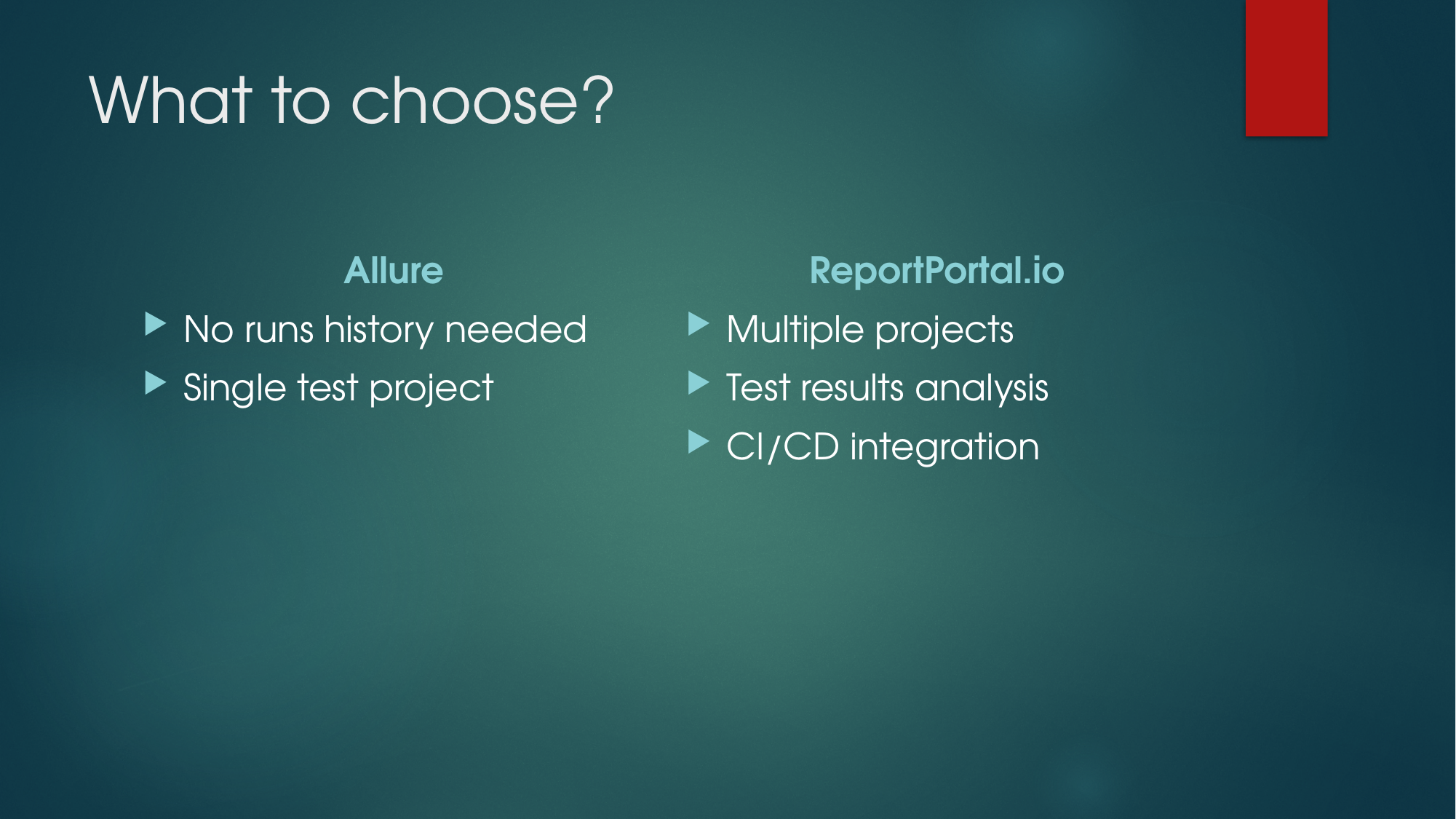

# What to choose?
Allure
ReportPortal.io
No runs history needed
Single test project

Multiple projects
Test results analysis
CI/CD integration